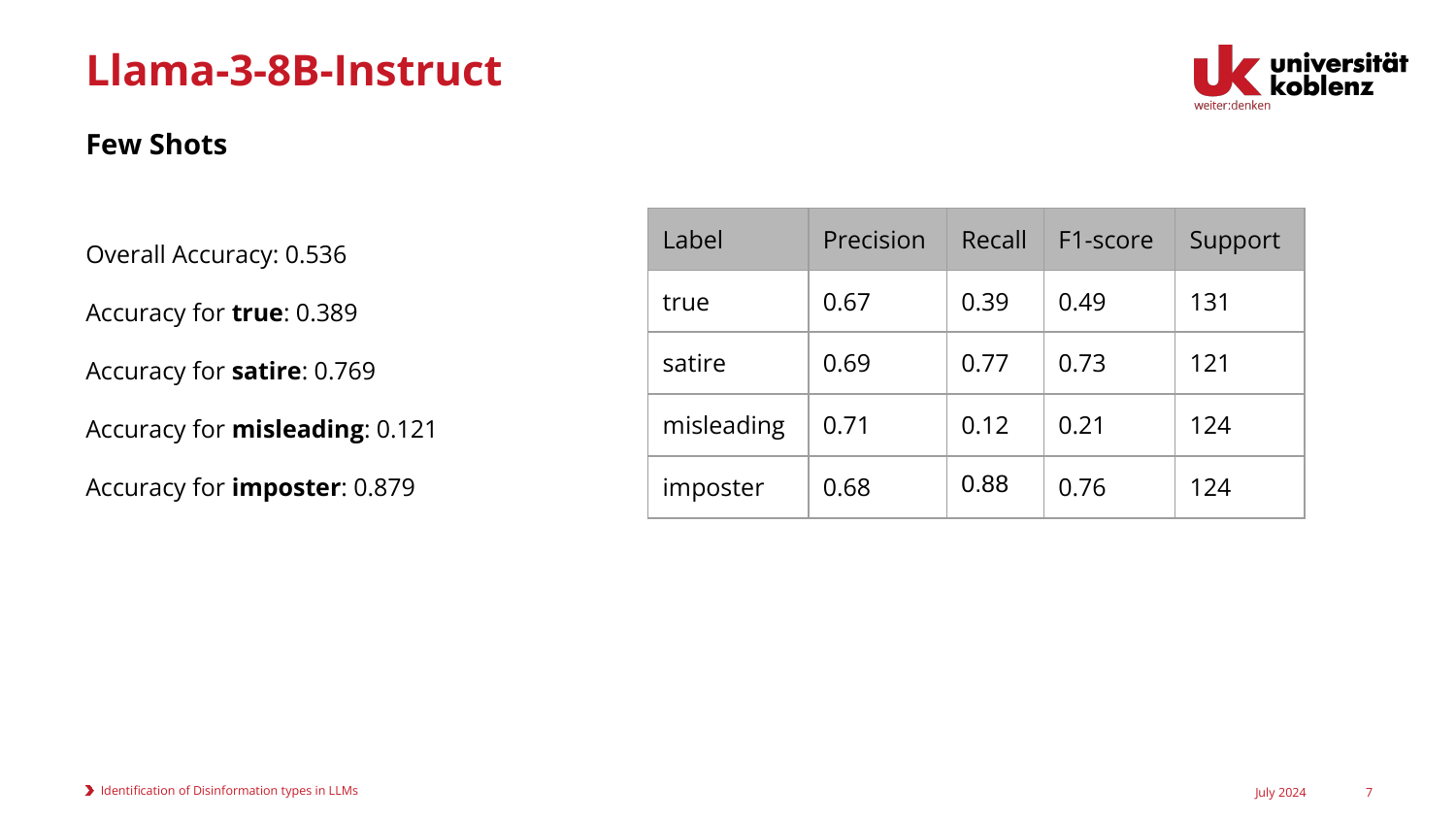

# Llama-3-8B-Instruct

Few Shots
Overall Accuracy: 0.536
Accuracy for true: 0.389
Accuracy for satire: 0.769
Accuracy for misleading: 0.121
Accuracy for imposter: 0.879

| Label | Precision | Recall | F1-score | Support |
| --- | --- | --- | --- | --- |
| true | 0.67 | 0.39 | 0.49 | 131 |
| satire | 0.69 | 0.77 | 0.73 | 121 |
| misleading | 0.71 | 0.12 | 0.21 | 124 |
| imposter | 0.68 | 0.88 | 0.76 | 124 |